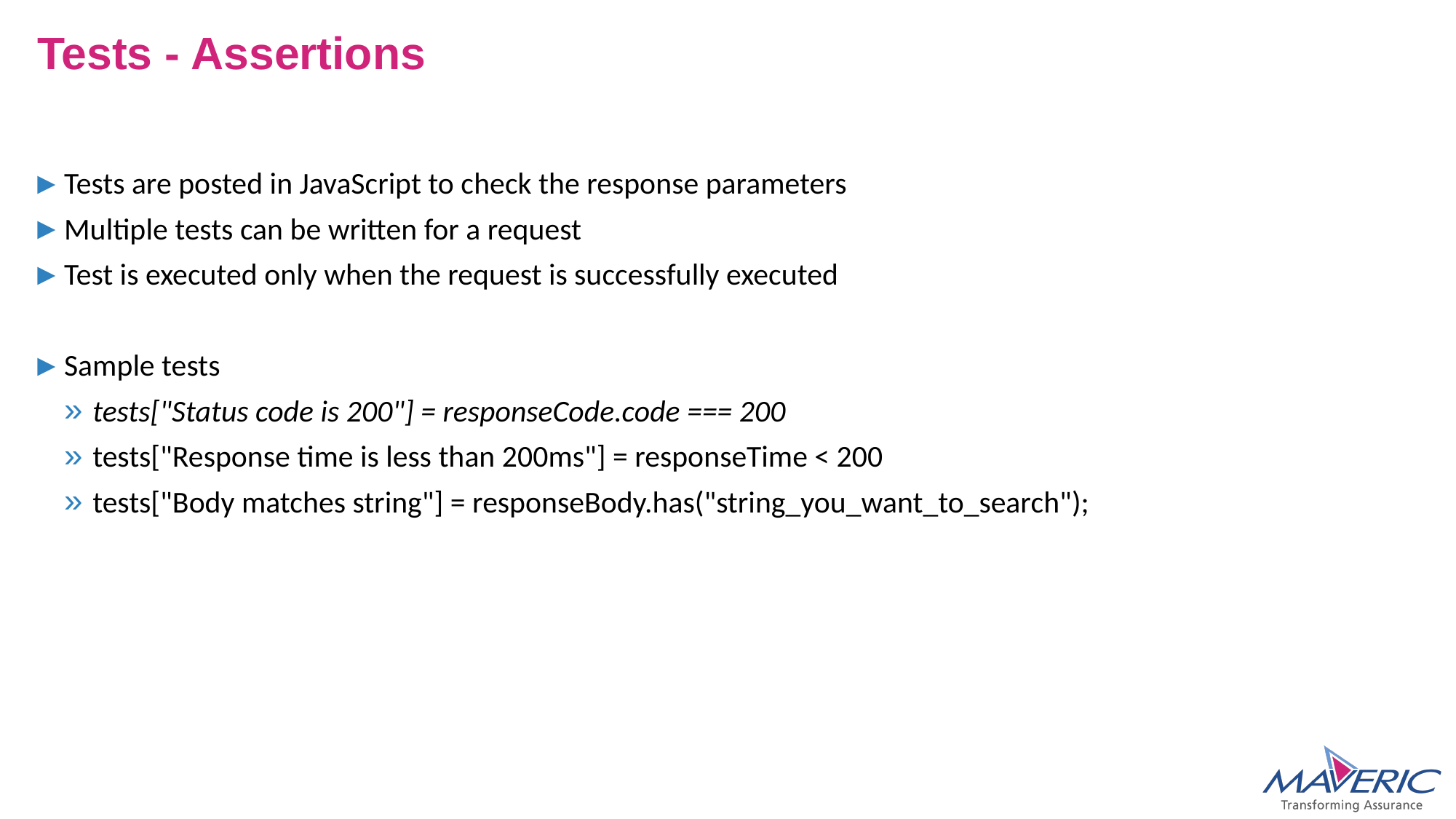

# Tests - Assertions
Tests are posted in JavaScript to check the response parameters
Multiple tests can be written for a request
Test is executed only when the request is successfully executed

Sample tests
tests["Status code is 200"] = responseCode.code === 200
tests["Response time is less than 200ms"] = responseTime < 200
tests["Body matches string"] = responseBody.has("string_you_want_to_search");